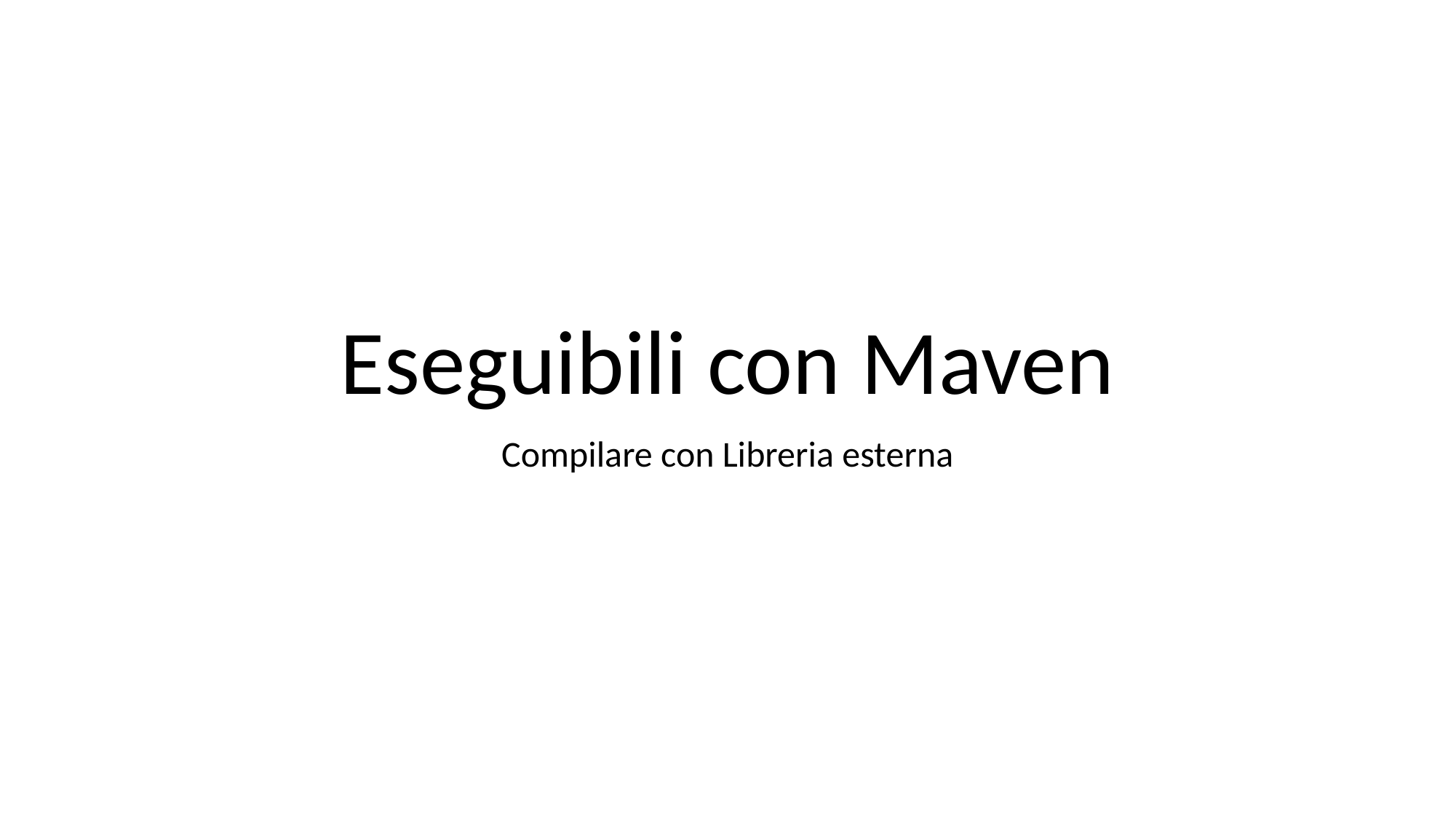

# Eseguibili con Maven
Compilare con Libreria esterna